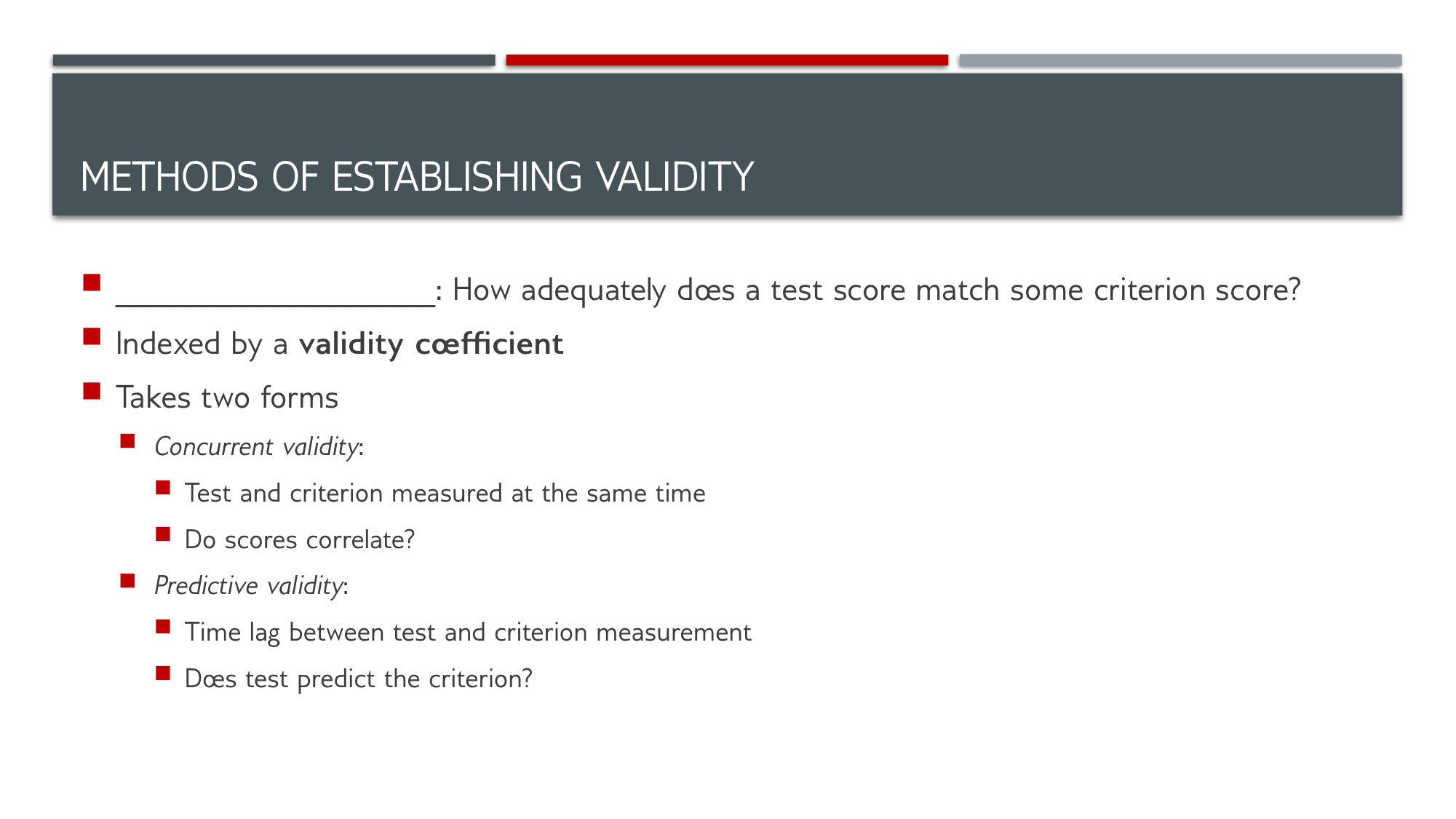

# Methods of Establishing Validity
______________________: How adequately does a test score match some criterion score?
Indexed by a validity coefficient
Takes two forms
Concurrent validity:
Test and criterion measured at the same time
Do scores correlate?
Predictive validity:
Time lag between test and criterion measurement
Does test predict the criterion?